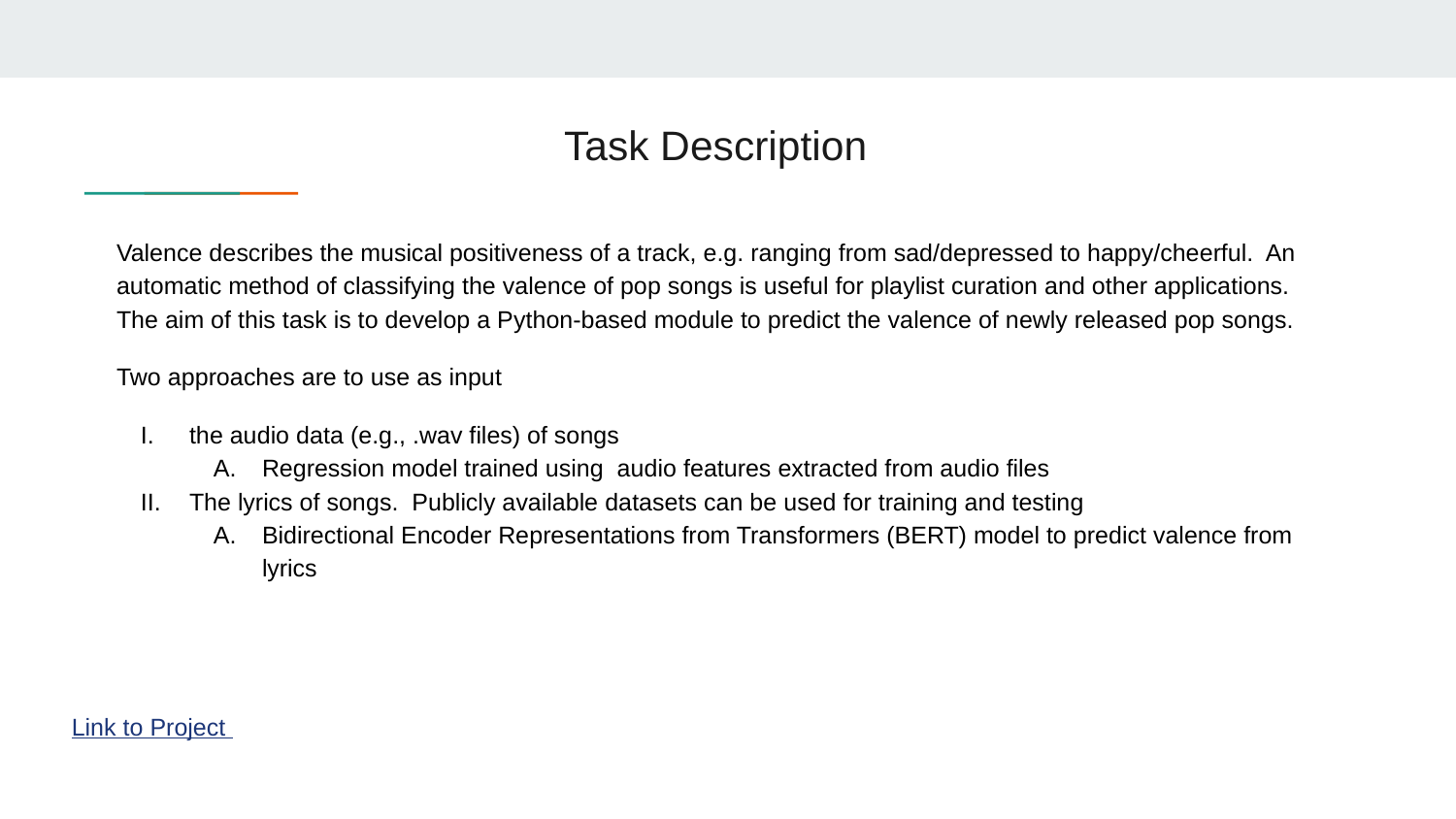

# Task Description
Valence describes the musical positiveness of a track, e.g. ranging from sad/depressed to happy/cheerful.  An automatic method of classifying the valence of pop songs is useful for playlist curation and other applications.  The aim of this task is to develop a Python-based module to predict the valence of newly released pop songs.
Two approaches are to use as input
the audio data (e.g., .wav files) of songs
Regression model trained using  audio features extracted from audio files
The lyrics of songs.  Publicly available datasets can be used for training and testing
Bidirectional Encoder Representations from Transformers (BERT) model to predict valence from lyrics

Link to Project